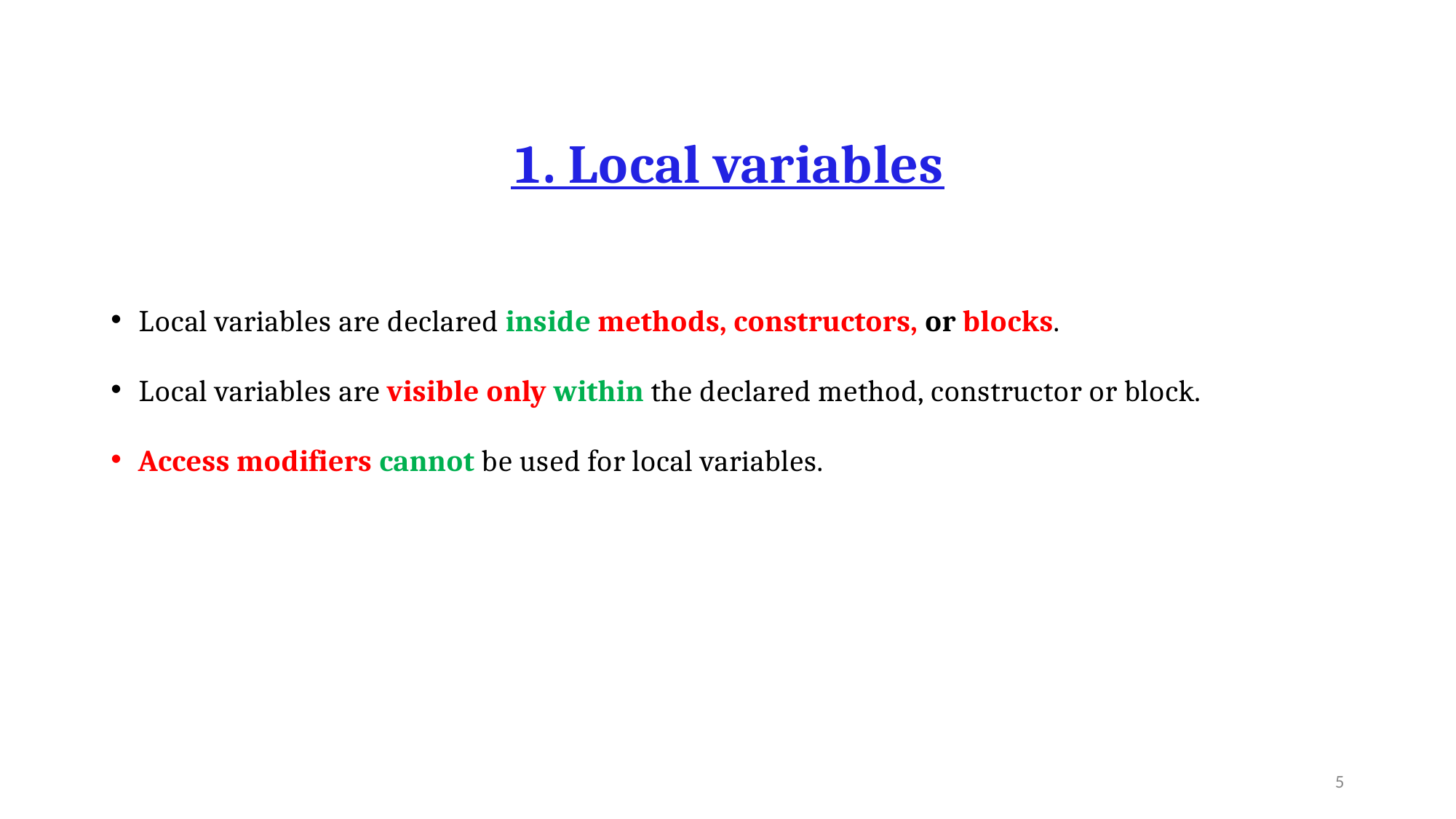

# 1. Local variables
Local variables are declared inside methods, constructors, or blocks.
Local variables are visible only within the declared method, constructor or block.
Access modifiers cannot be used for local variables.

5